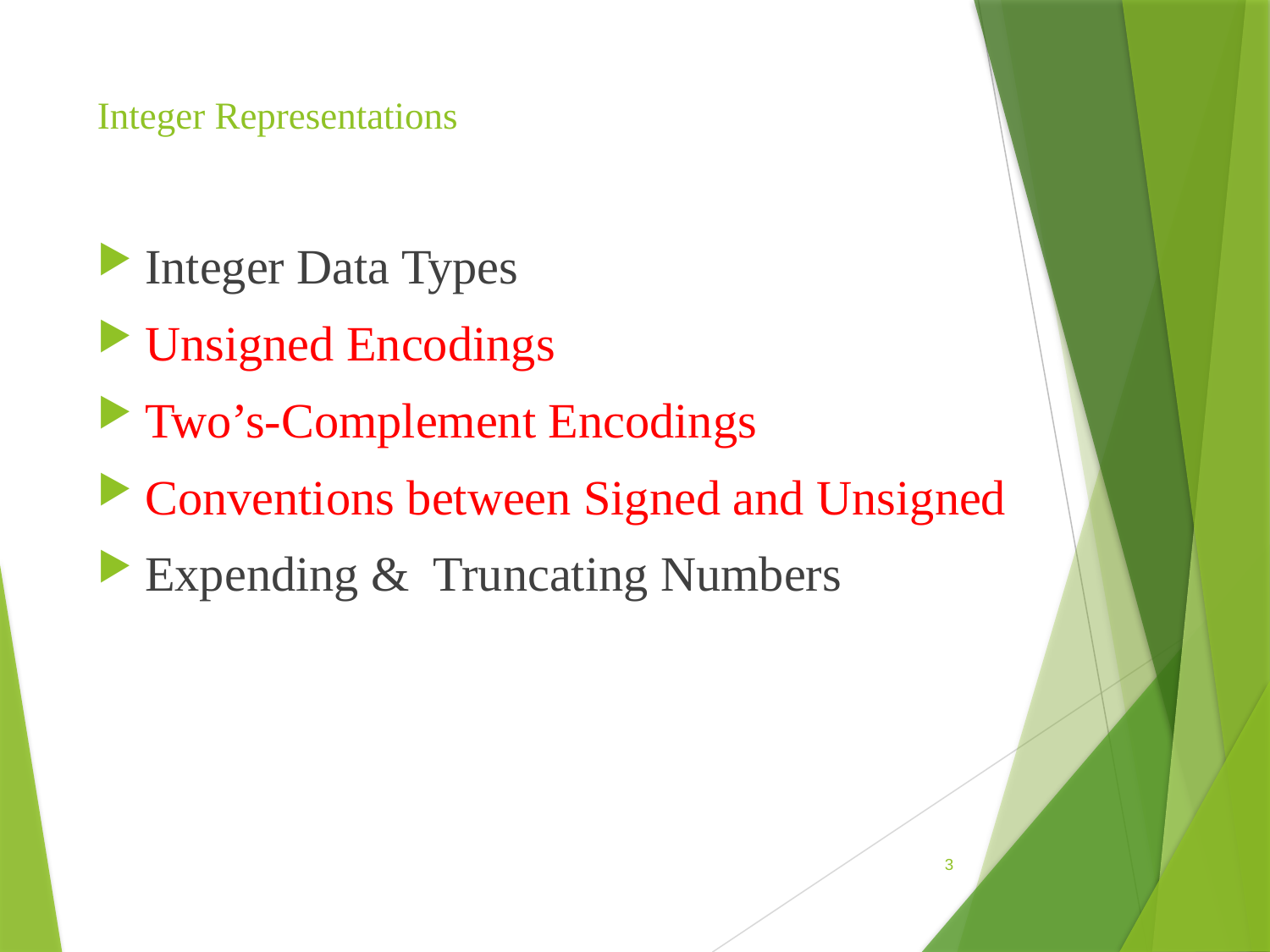

# Integer Representations
Integer Data Types
Unsigned Encodings
Two’s-Complement Encodings
Conventions between Signed and Unsigned
Expending &  Truncating Numbers
3